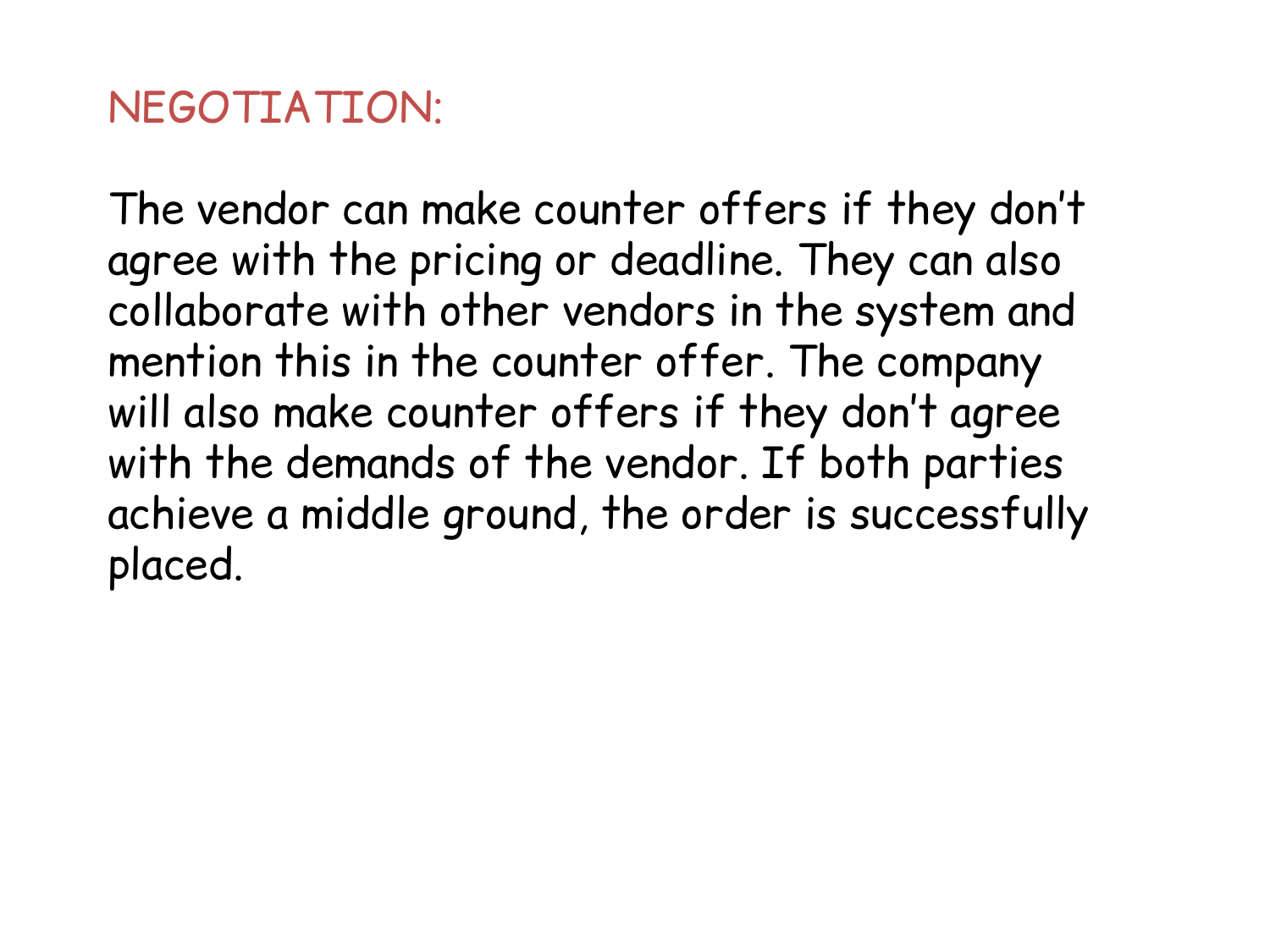

NEGOTIATION:

The vendor can make counter offers if they don’t agree with the pricing or deadline. They can also collaborate with other vendors in the system and mention this in the counter offer. The company will also make counter offers if they don’t agree with the demands of the vendor. If both parties achieve a middle ground, the order is successfully placed.